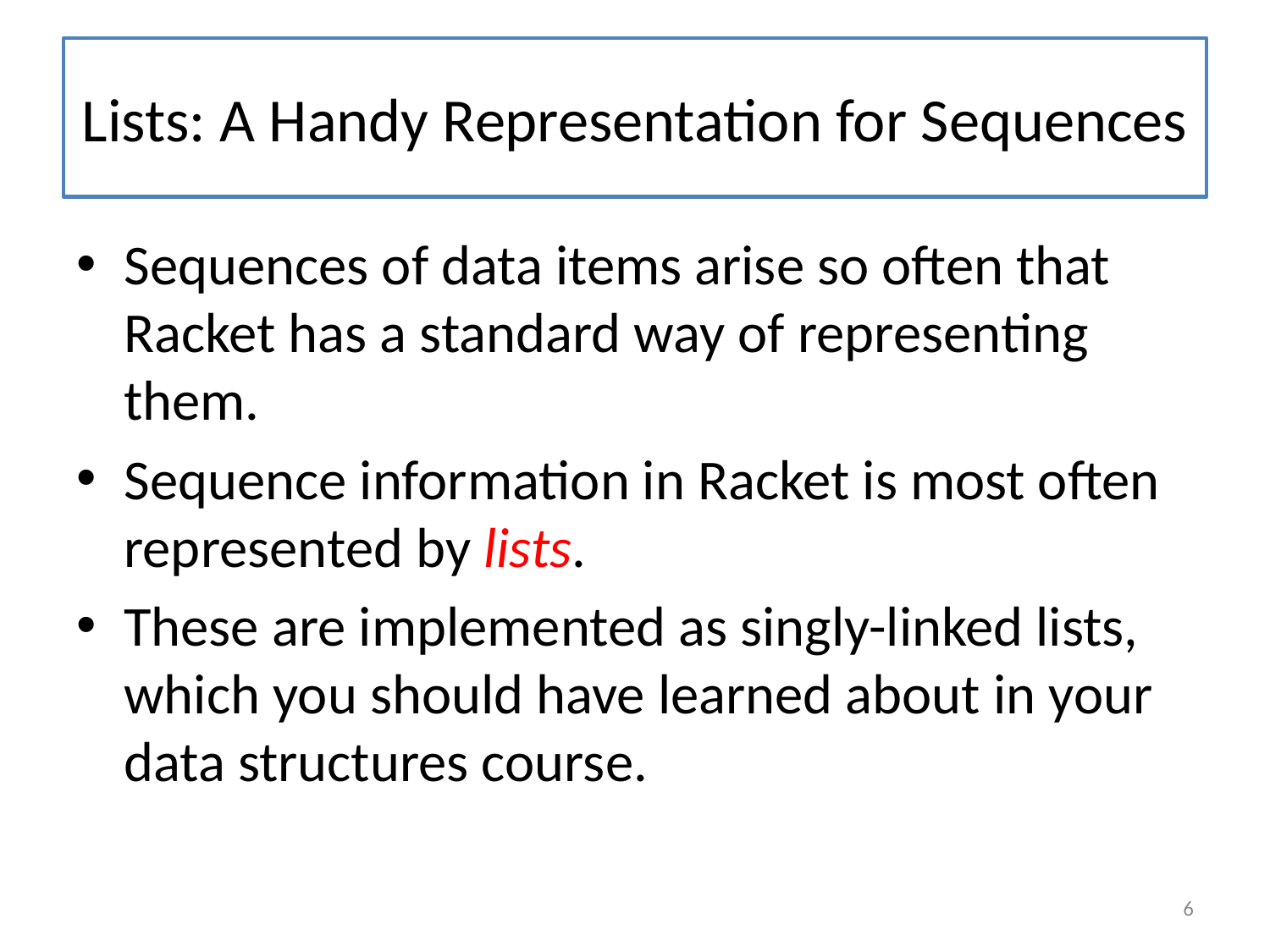

# Lists: A Handy Representation for Sequences
Sequences of data items arise so often that Racket has a standard way of representing them.
Sequence information in Racket is most often represented by lists.
These are implemented as singly-linked lists, which you should have learned about in your data structures course.

6